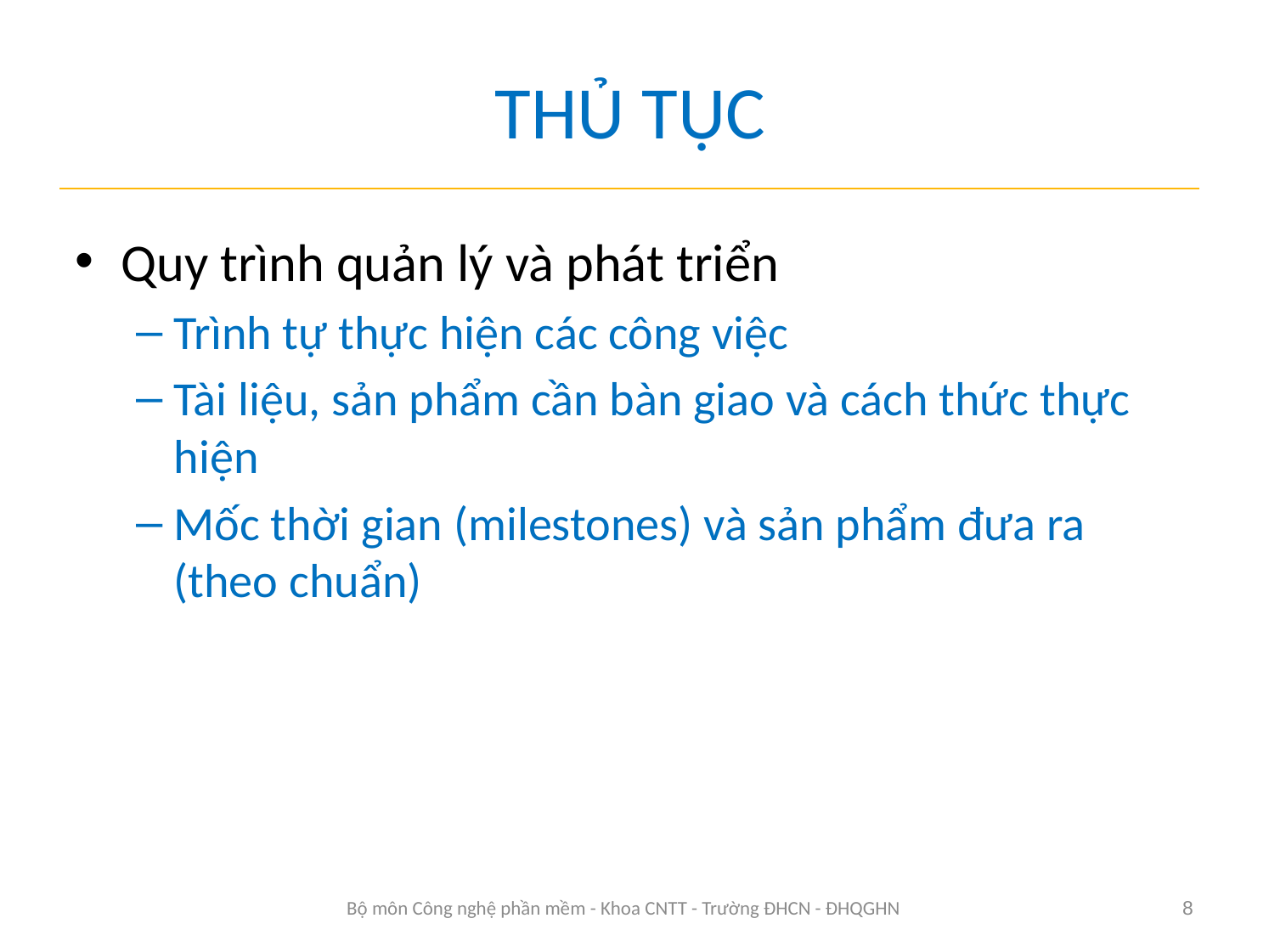

# THỦ TỤC
Quy trình quản lý và phát triển
Trình tự thực hiện các công việc
Tài liệu, sản phẩm cần bàn giao và cách thức thực hiện
Mốc thời gian (milestones) và sản phẩm đưa ra (theo chuẩn)
Bộ môn Công nghệ phần mềm - Khoa CNTT - Trường ĐHCN - ĐHQGHN
8